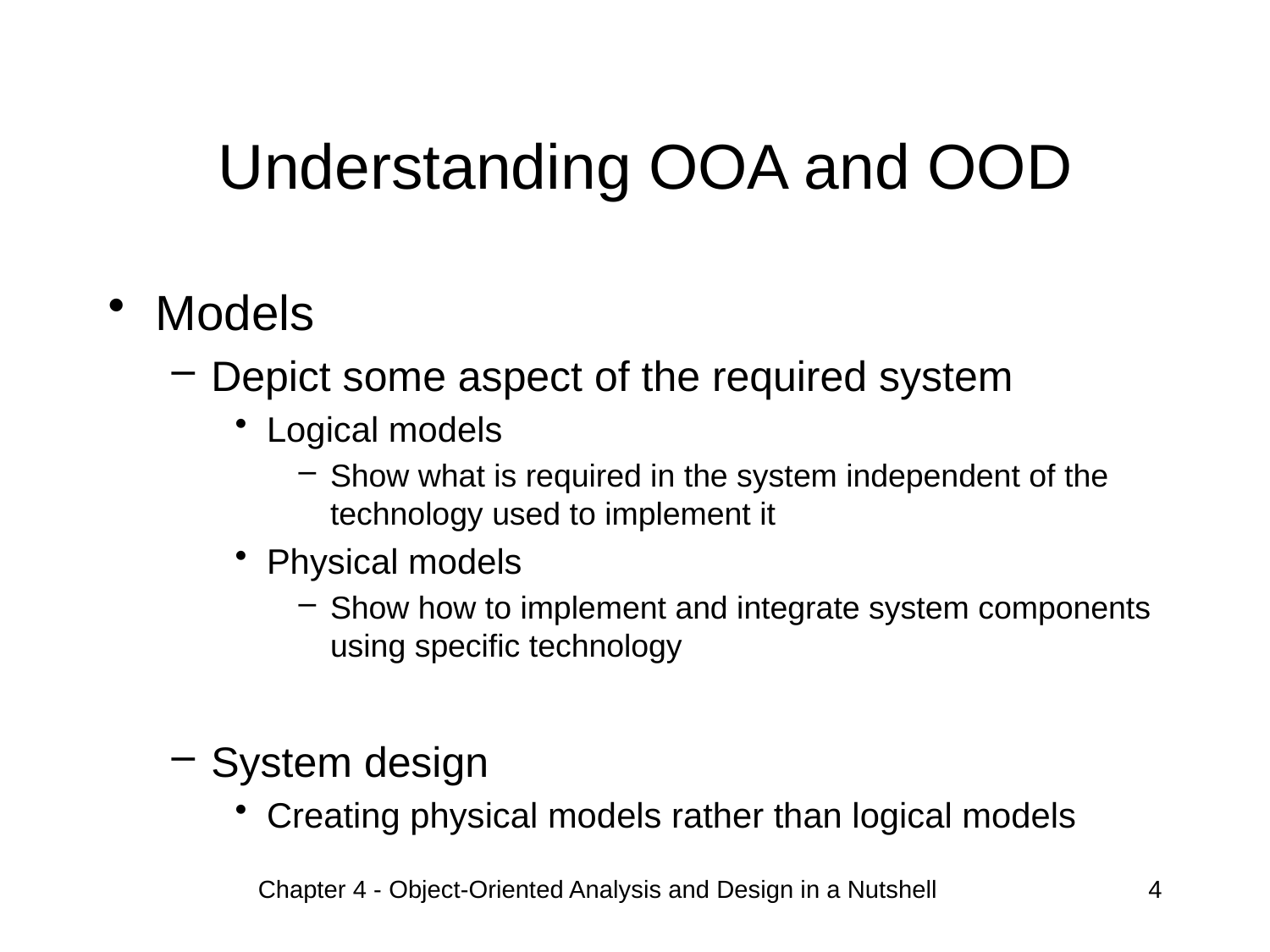

# Understanding OOA and OOD
Models
Depict some aspect of the required system
Logical models
Show what is required in the system independent of the technology used to implement it
Physical models
Show how to implement and integrate system components using specific technology

System design
Creating physical models rather than logical models
Chapter 4 - Object-Oriented Analysis and Design in a Nutshell
4